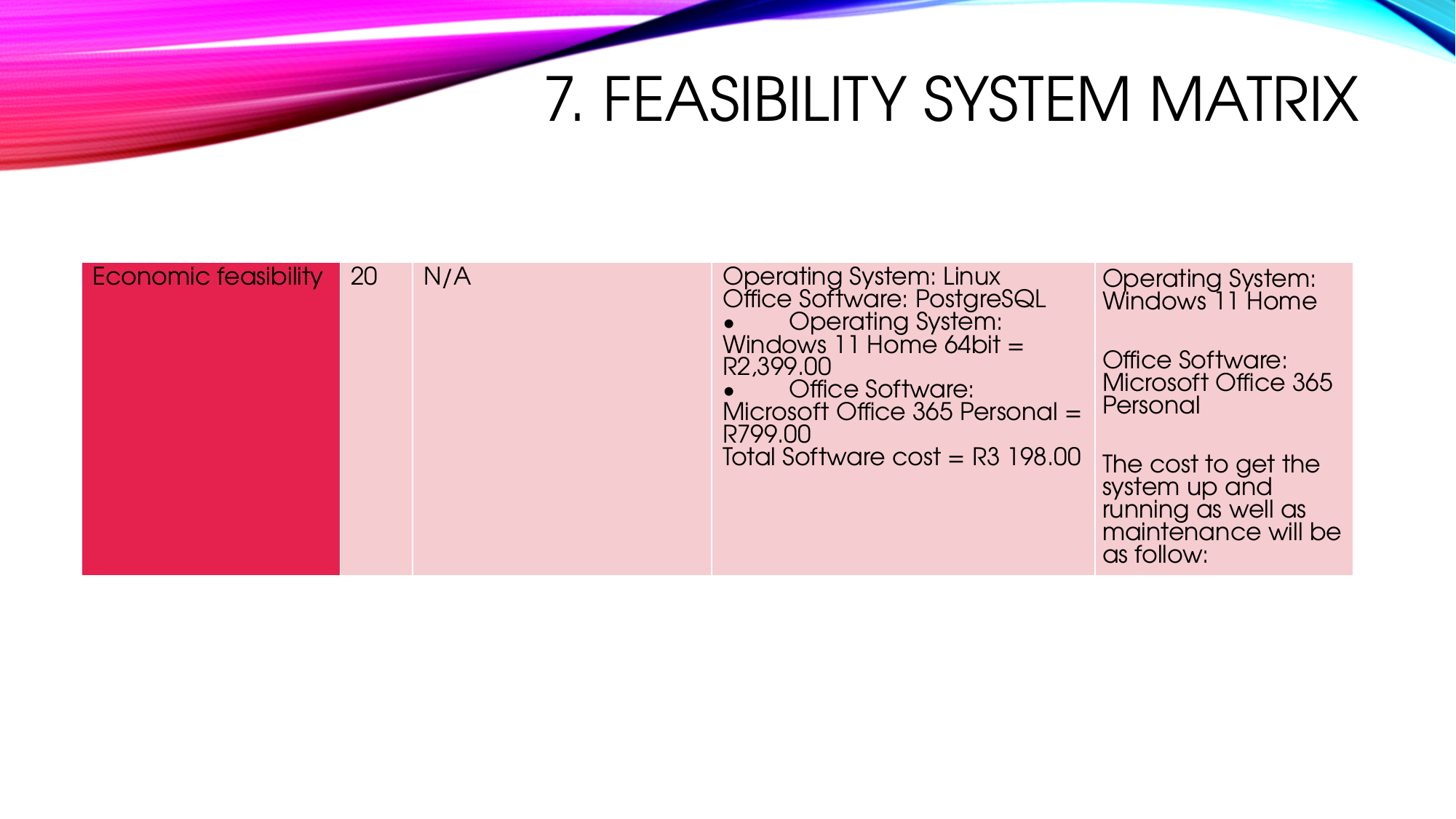

# 7. Feasibility System Matrix
| Economic feasibility | 20 | N/A | Operating System: Linux Office Software: PostgreSQL • Operating System: Windows 11 Home 64bit = R2,399.00 • Office Software: Microsoft Office 365 Personal = R799.00 Total Software cost = R3 198.00 | Operating System: Windows 11 Home Office Software: Microsoft Office 365 Personal The cost to get the system up and running as well as maintenance will be as follow: |
| --- | --- | --- | --- | --- |